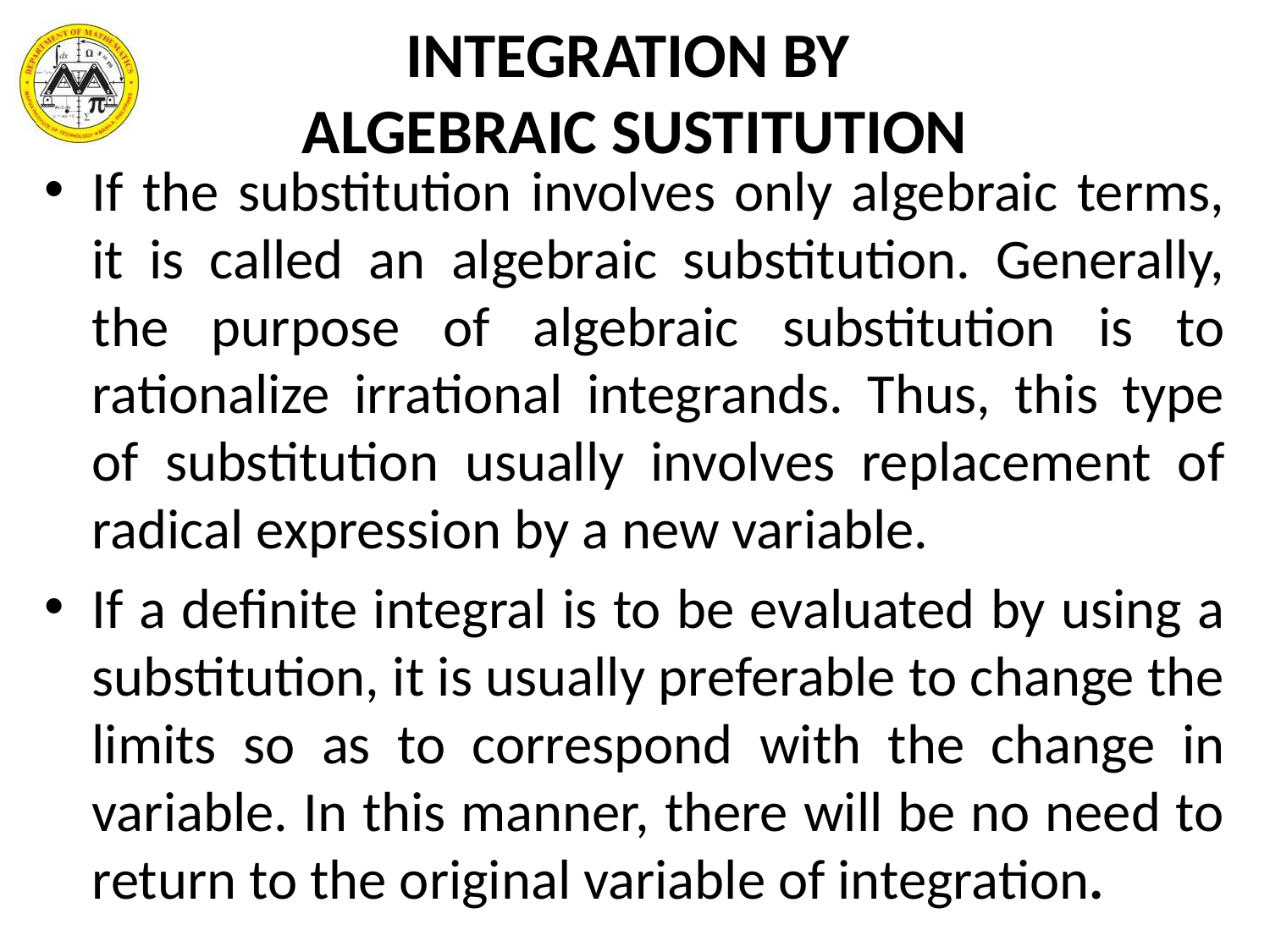

# INTEGRATION BY ALGEBRAIC SUSTITUTION
If the substitution involves only algebraic terms, it is called an algebraic substitution. Generally, the purpose of algebraic substitution is to rationalize irrational integrands. Thus, this type of substitution usually involves replacement of radical expression by a new variable.
If a definite integral is to be evaluated by using a substitution, it is usually preferable to change the limits so as to correspond with the change in variable. In this manner, there will be no need to return to the original variable of integration.